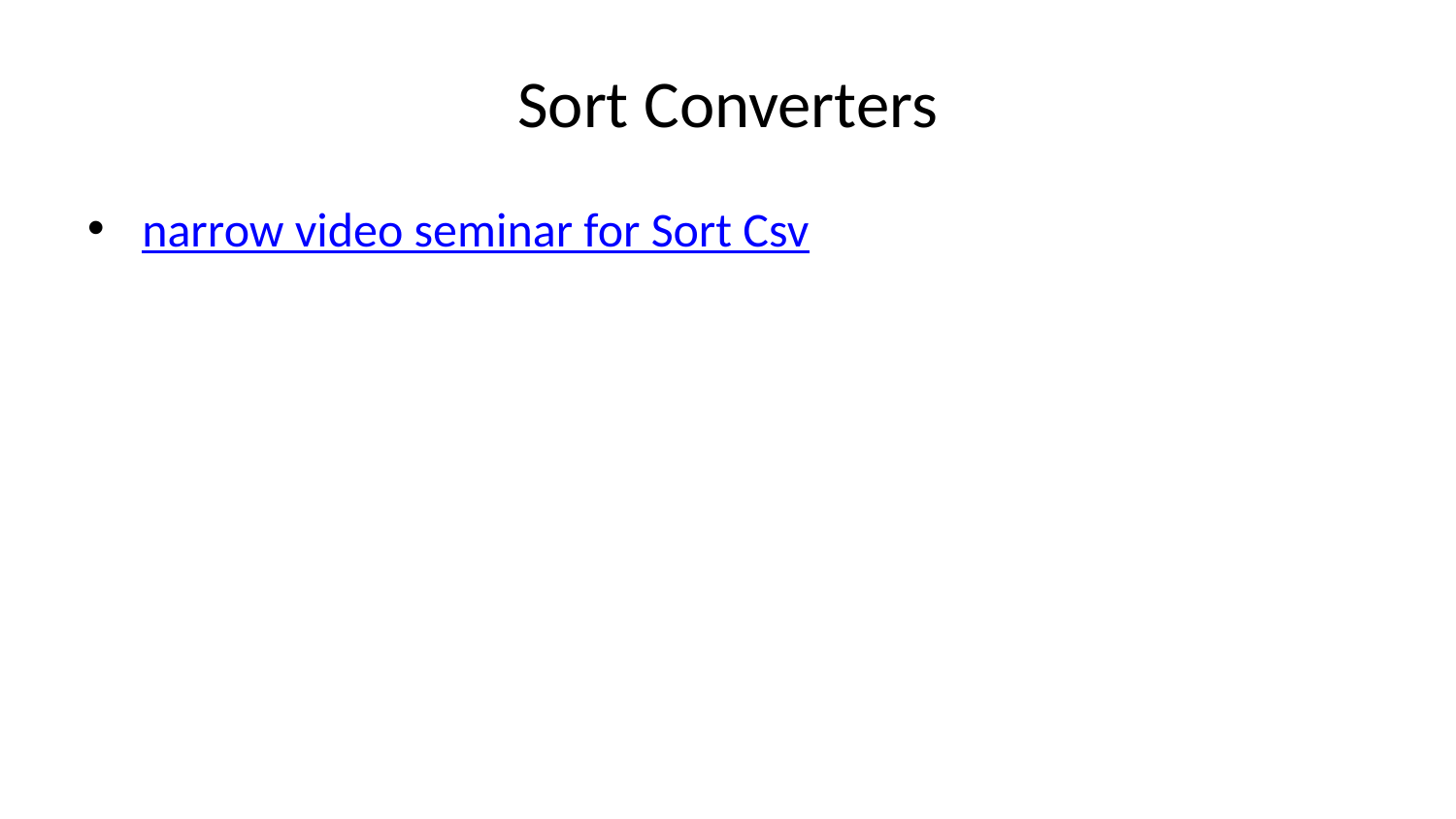

# Sort Converters
narrow video seminar for Sort Csv